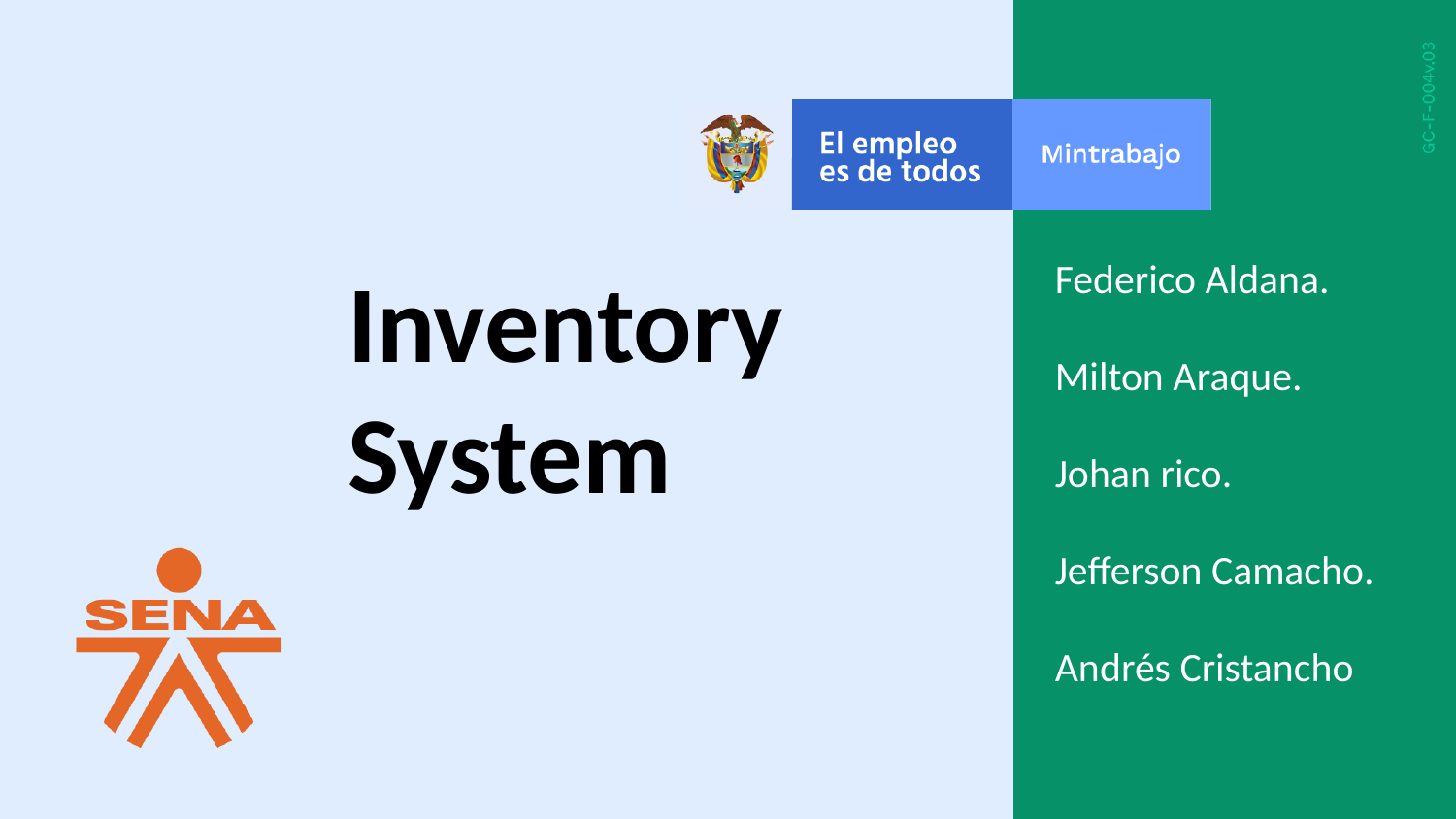

Inventory System
Federico Aldana.

Milton Araque.

Johan rico.

Jefferson Camacho.

Andrés Cristancho